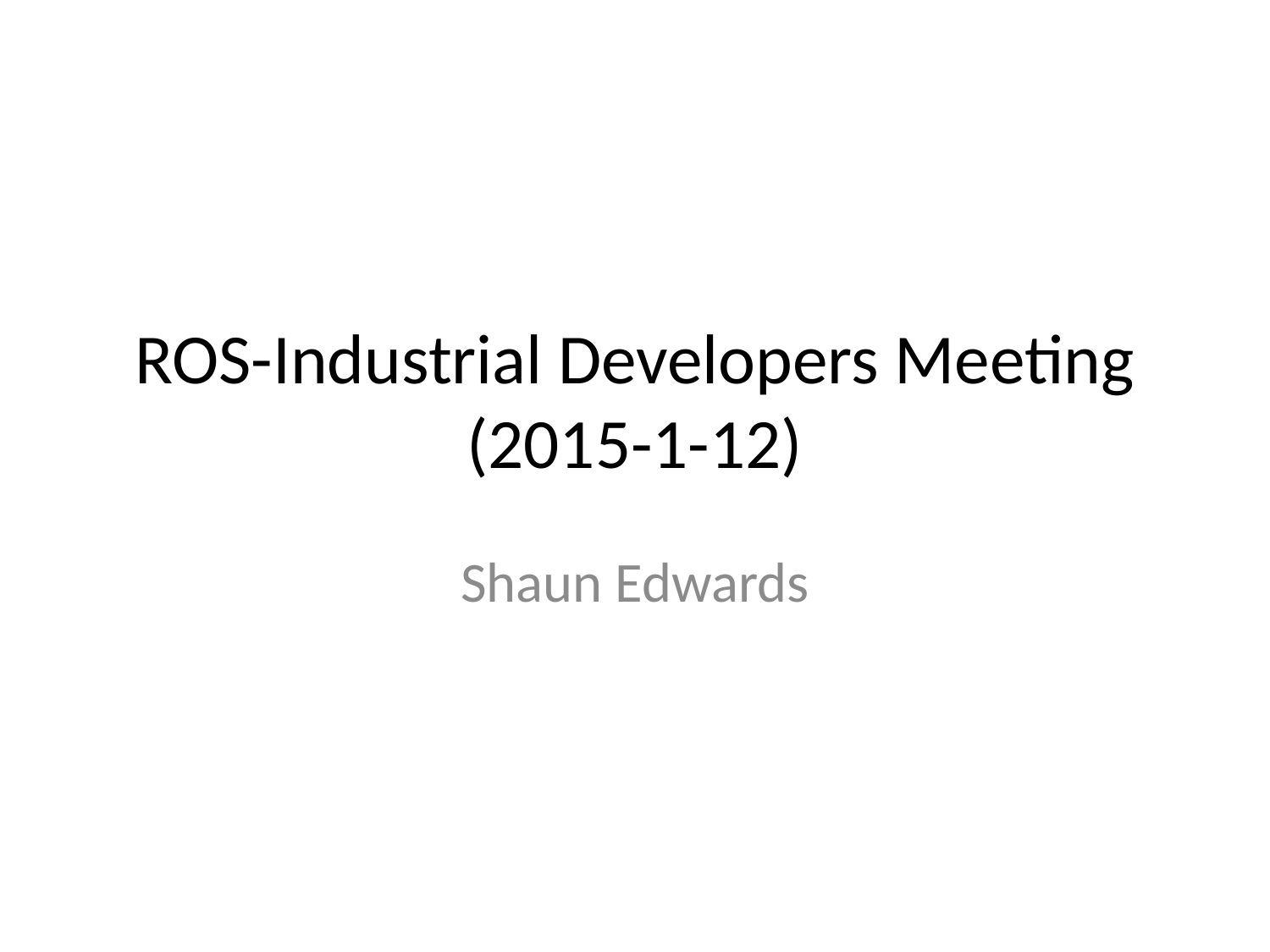

# ROS-Industrial Developers Meeting (2015-1-12)
Shaun Edwards